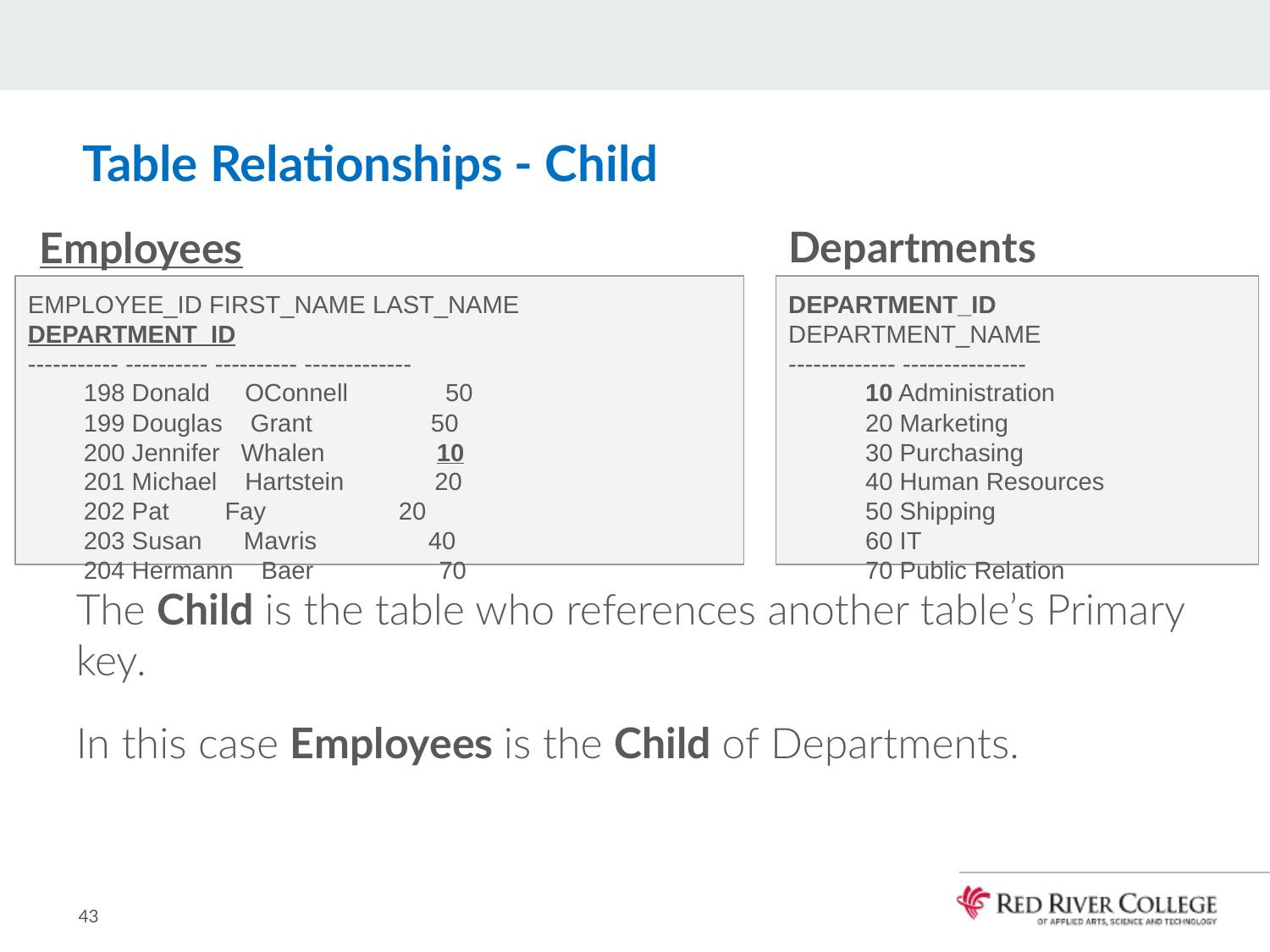

# Table Relationships - Child
Departments
Employees
EMPLOYEE_ID FIRST_NAME LAST_NAME  DEPARTMENT_ID
----------- ---------- ---------- -------------
        198 Donald     OConnell              50
        199 Douglas    Grant                 50
        200 Jennifer   Whalen                10
        201 Michael    Hartstein             20
        202 Pat        Fay                   20
        203 Susan      Mavris                40
        204 Hermann    Baer                  70

DEPARTMENT_ID DEPARTMENT_NAME
------------- ---------------
           10 Administration
           20 Marketing
           30 Purchasing
           40 Human Resources
           50 Shipping
           60 IT
           70 Public Relation

The Child is the table who references another table’s Primary key.
In this case Employees is the Child of Departments.
43